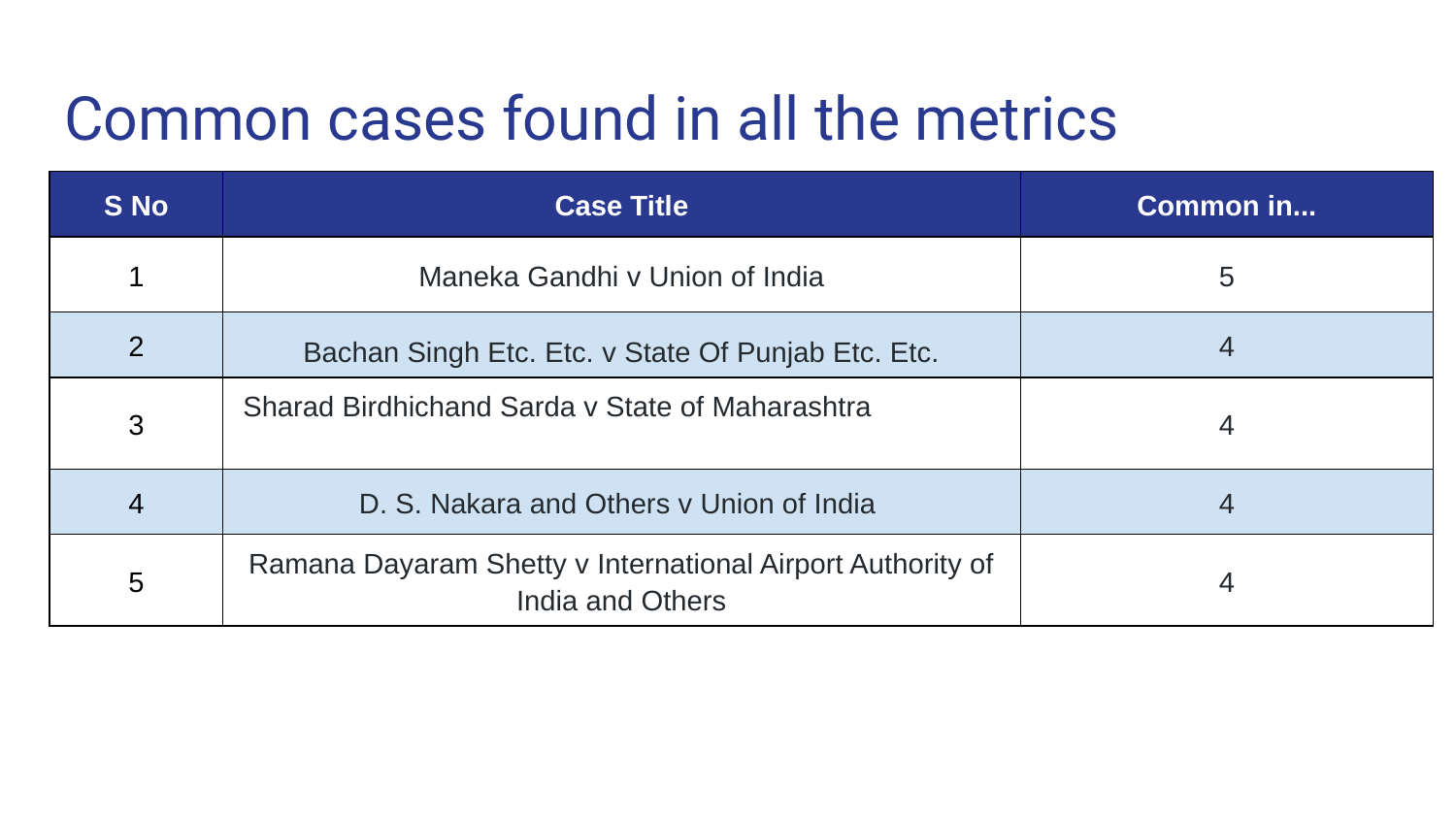

# Common cases found in all the metrics
| S No | Case Title | Common in... |
| --- | --- | --- |
| 1 | Maneka Gandhi v Union of India | 5 |
| 2 | Bachan Singh Etc. Etc. v State Of Punjab Etc. Etc. | 4 |
| 3 | Sharad Birdhichand Sarda v State of Maharashtra | 4 |
| 4 | D. S. Nakara and Others v Union of India | 4 |
| 5 | Ramana Dayaram Shetty v International Airport Authority of India and Others | 4 |